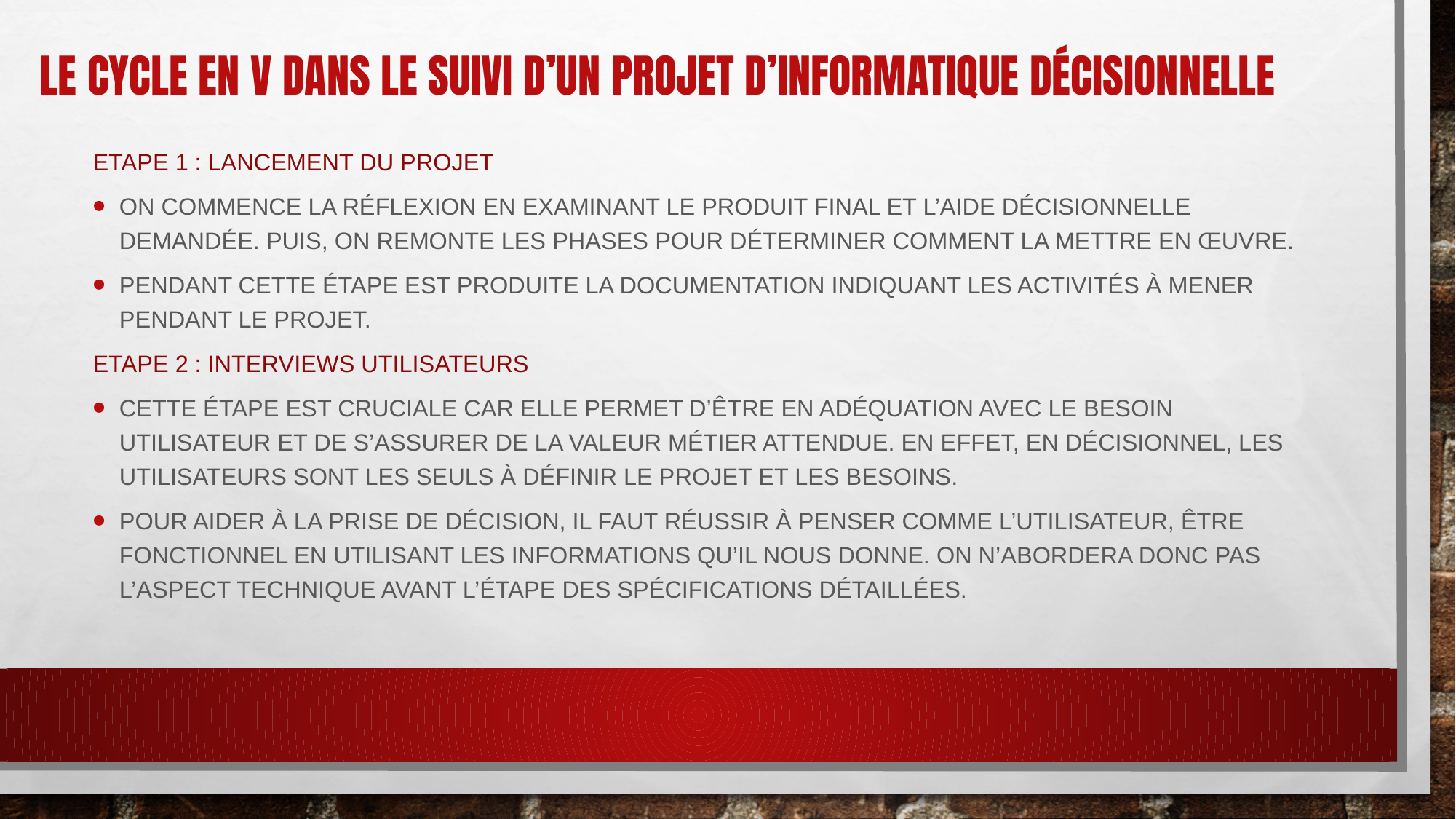

# Le cycle en V dans le suivi d’un projet d’informatique décisionnelle
Etape 1 : lancement du projet
On commence la réflexion en examinant le produit final et l’aide décisionnelle demandée. Puis, on remonte les phases pour déterminer comment la mettre en œuvre.
Pendant cette étape est produite la documentation indiquant les activités à mener pendant le projet.
Etape 2 : interviews utilisateurs
Cette étape est cruciale car elle permet d’être en adéquation avec le besoin utilisateur et de s’assurer de la valeur métier attendue. En effet, en décisionnel, les utilisateurs sont les seuls à définir le projet et les besoins.
Pour aider à la prise de décision, il faut réussir à penser comme l’utilisateur, être fonctionnel en utilisant les informations qu’il nous donne. On n’abordera donc pas l’aspect technique avant l’étape des spécifications détaillées.